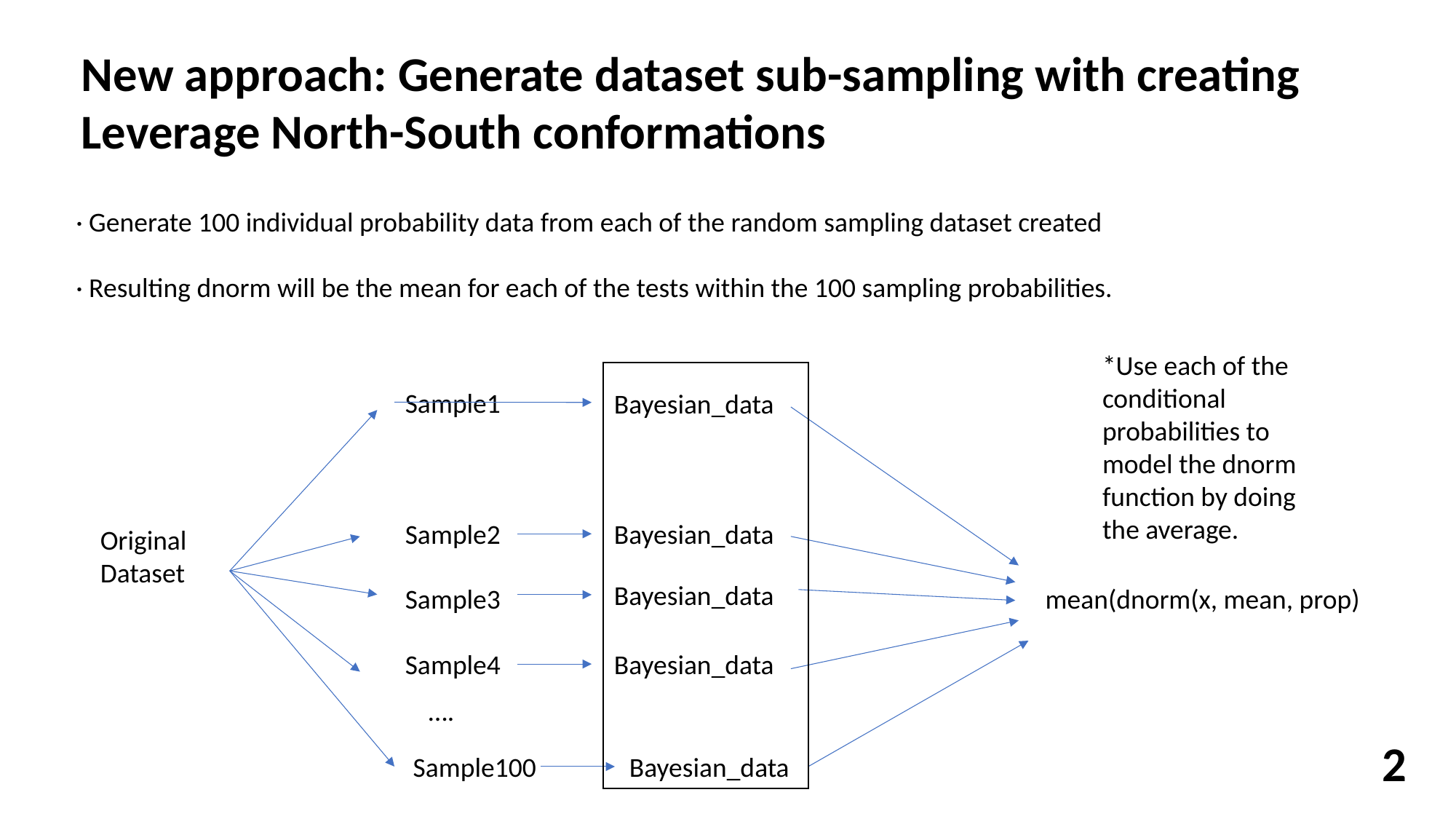

New approach: Generate dataset sub-sampling with creating
Leverage North-South conformations

· Generate 100 individual probability data from each of the random sampling dataset created

· Resulting dnorm will be the mean for each of the tests within the 100 sampling probabilities.
*Use each of the conditional probabilities to model the dnorm function by doing the average.

Sample1
Bayesian_data
Bayesian_data
Sample2
Original
Dataset
Bayesian_data
Sample3
mean(dnorm(x, mean, prop)
Bayesian_data
Sample4
….
2

Sample100
Bayesian_data